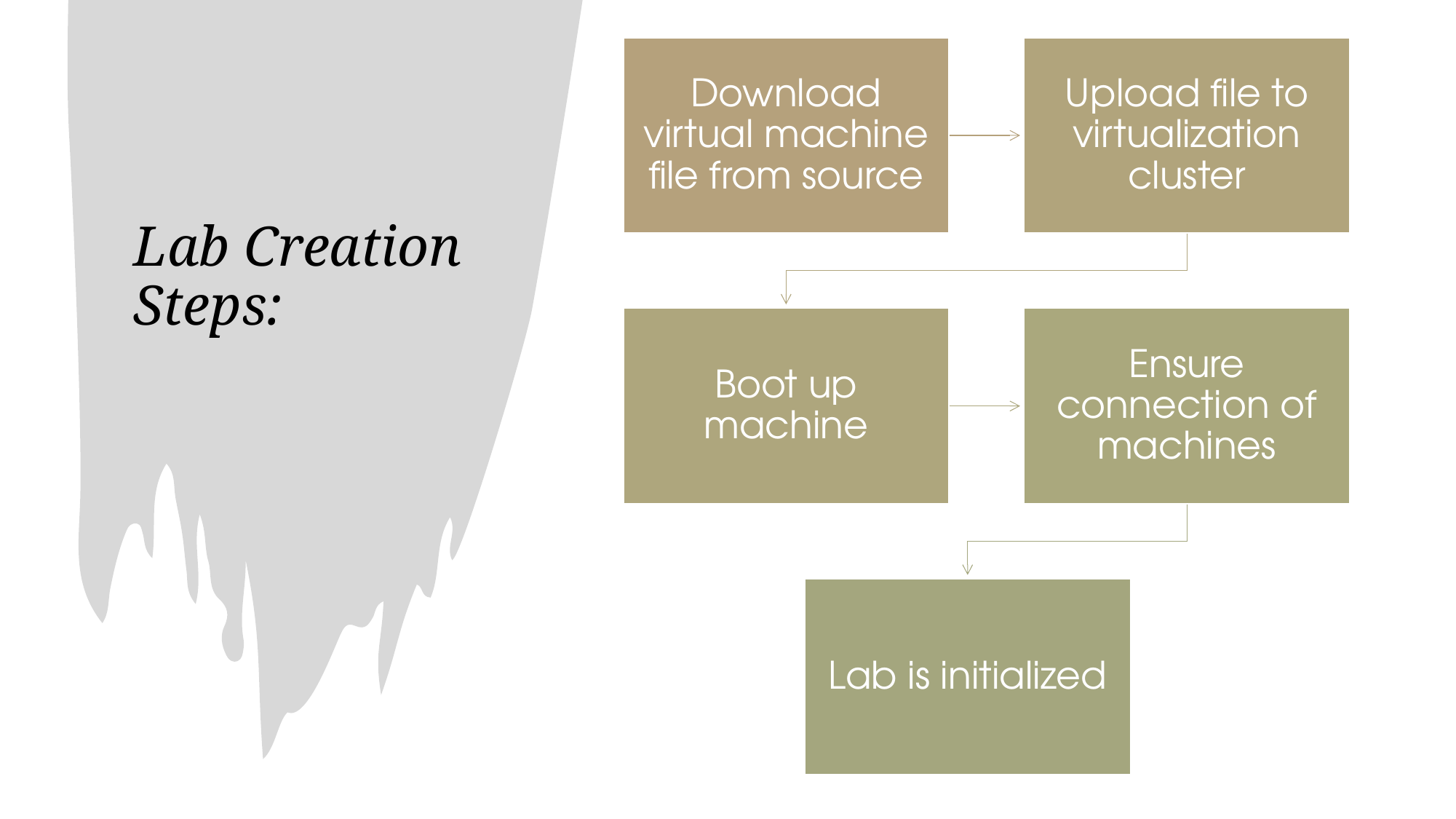

Download virtual machine file from source

Upload file to virtualization cluster

Boot up machine

Ensure connection of machines
Lab is initialized
# Lab Creation Steps: